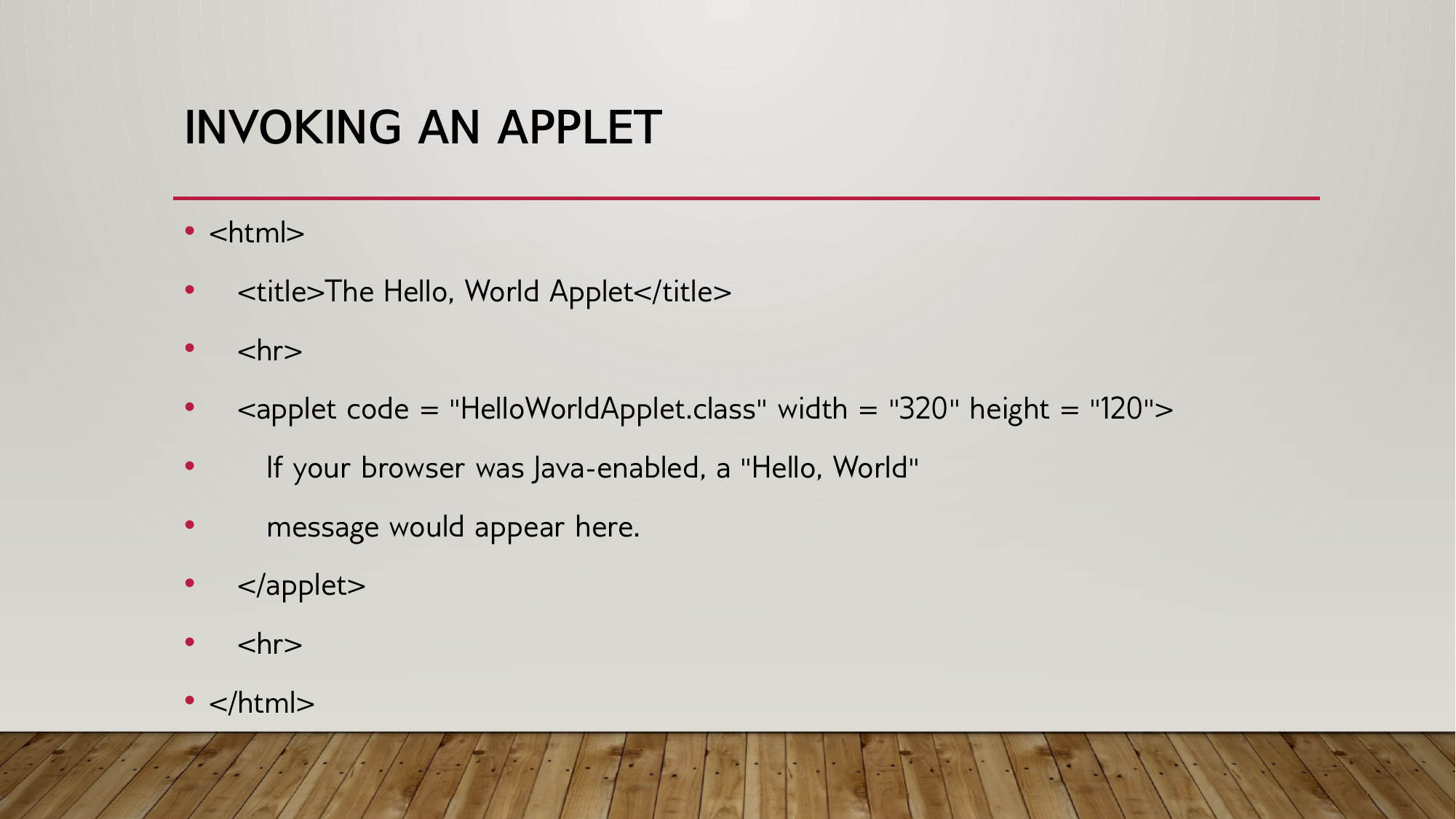

# Invoking an Applet
<html>
   <title>The Hello, World Applet</title>
   <hr>
   <applet code = "HelloWorldApplet.class" width = "320" height = "120">
      If your browser was Java-enabled, a "Hello, World"
      message would appear here.
   </applet>
   <hr>
</html>